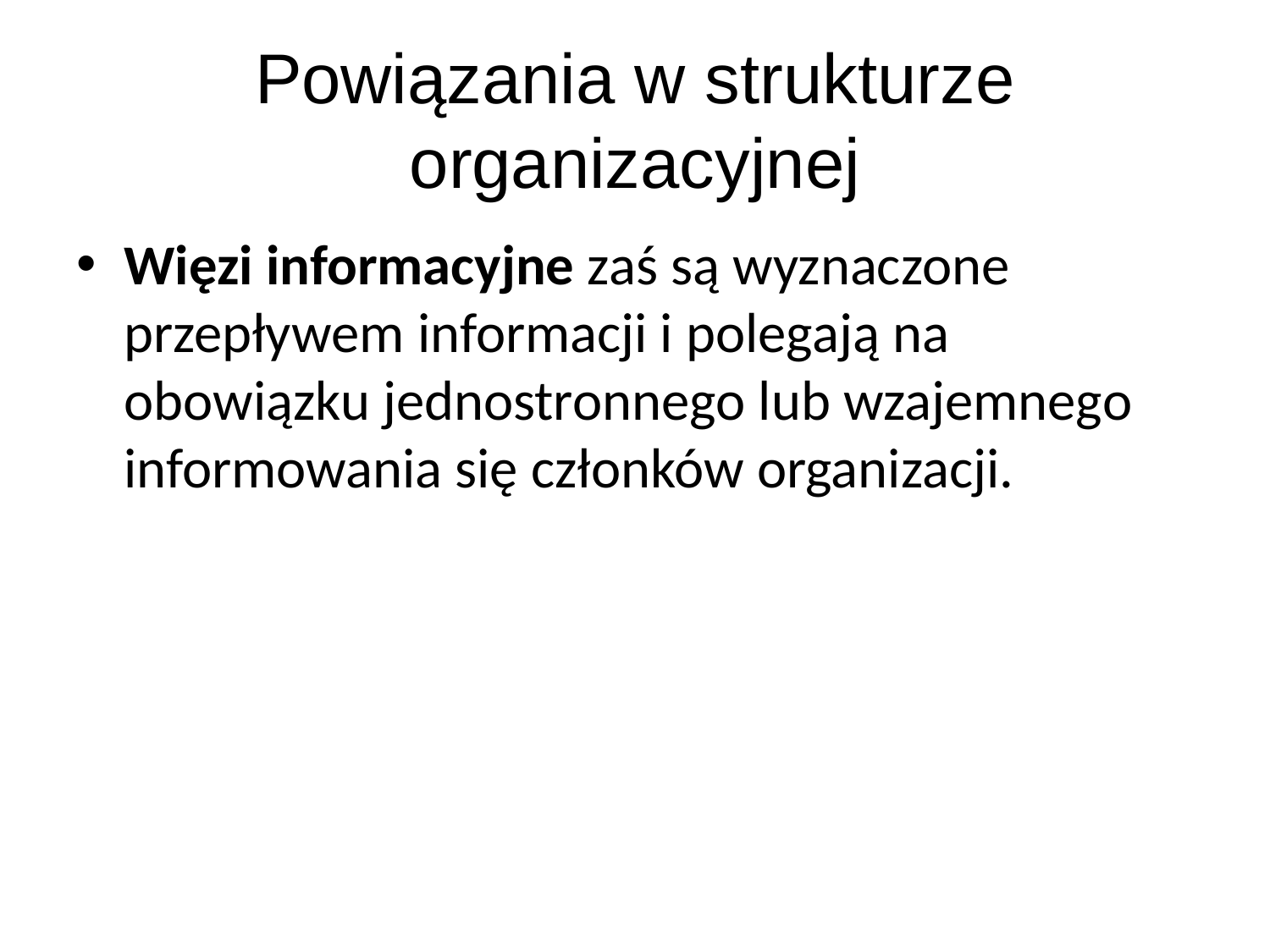

# Powiązania w strukturze organizacyjnej
Więzi informacyjne zaś są wyznaczone przepływem informacji i polegają na obowiązku jednostronnego lub wzajemnego informowania się członków organizacji.